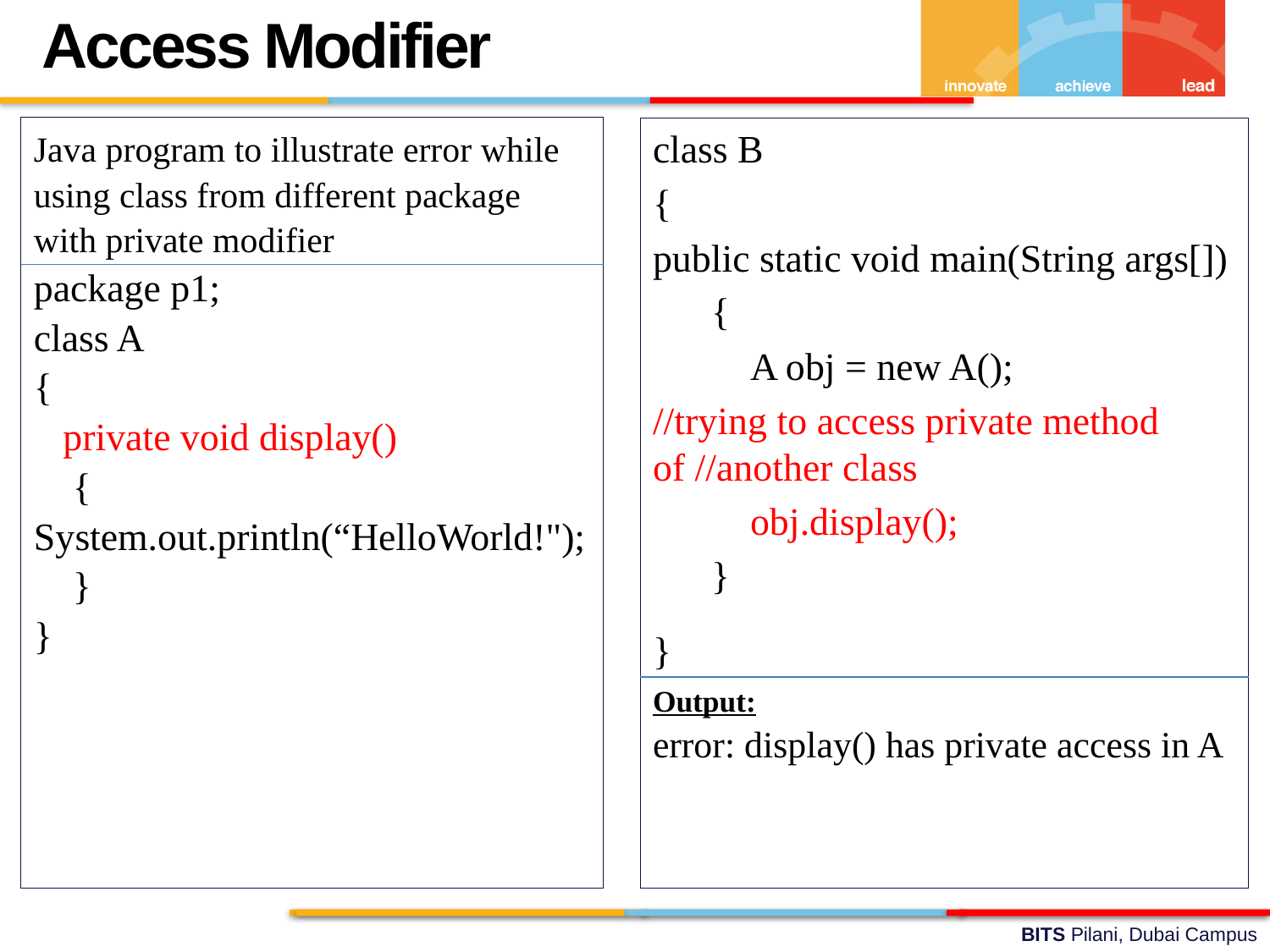

Access Modifier
Java program to illustrate error while using class from different package with private modifier
package p1;
class A
{
   private void display()
    {
System.out.println(“HelloWorld!");
    }
}

class B
{
public static void main(String args[])
      {
          A obj = new A();
//trying to access private method of //another class
          obj.display();
      }
}
Output:
error: display() has private access in A